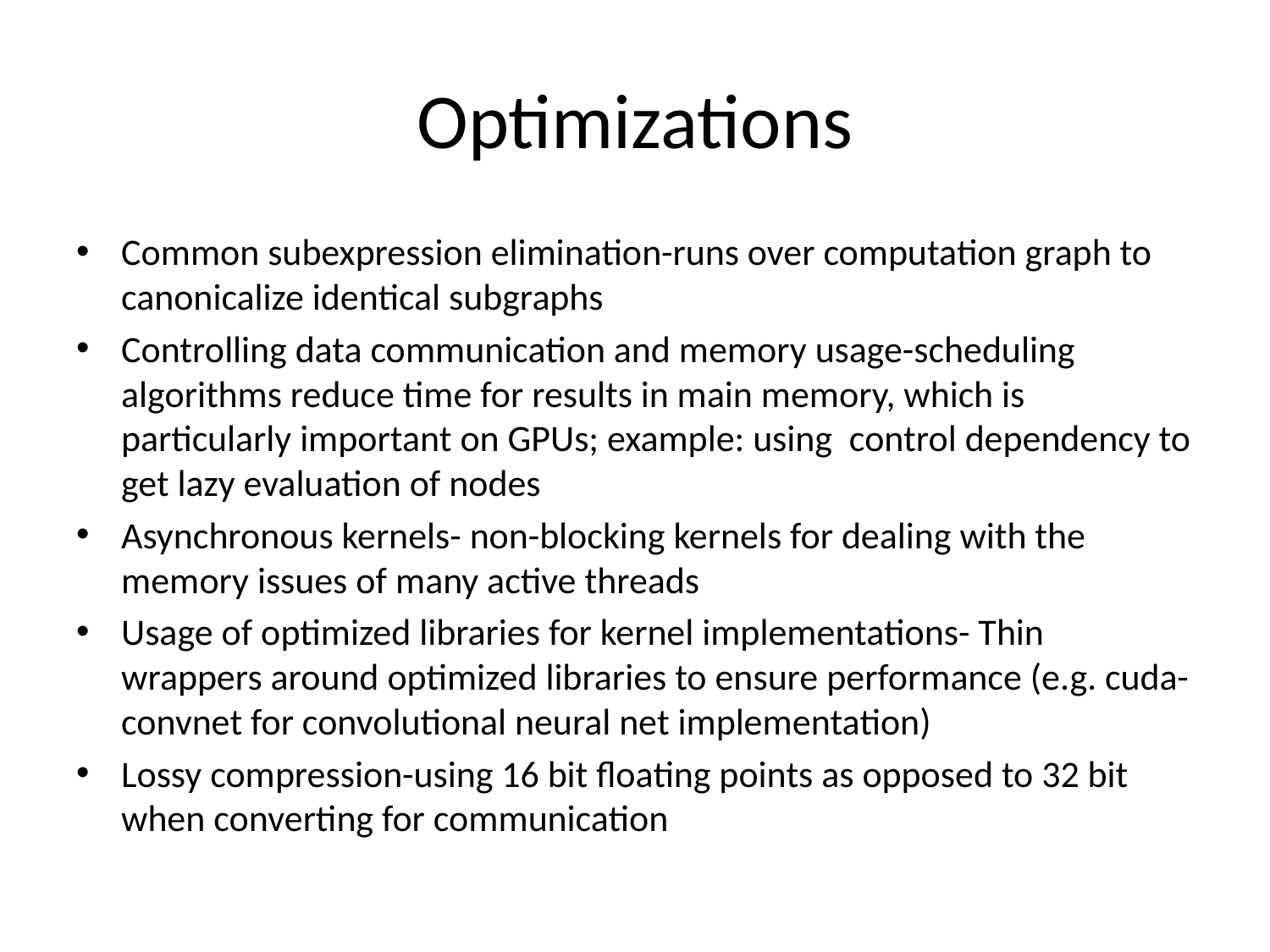

# Optimizations
Common subexpression elimination-runs over computation graph to canonicalize identical subgraphs
Controlling data communication and memory usage-scheduling algorithms reduce time for results in main memory, which is particularly important on GPUs; example: using  control dependency to get lazy evaluation of nodes
Asynchronous kernels- non-blocking kernels for dealing with the memory issues of many active threads
Usage of optimized libraries for kernel implementations- Thin wrappers around optimized libraries to ensure performance (e.g. cuda-convnet for convolutional neural net implementation)
Lossy compression-using 16 bit floating points as opposed to 32 bit when converting for communication